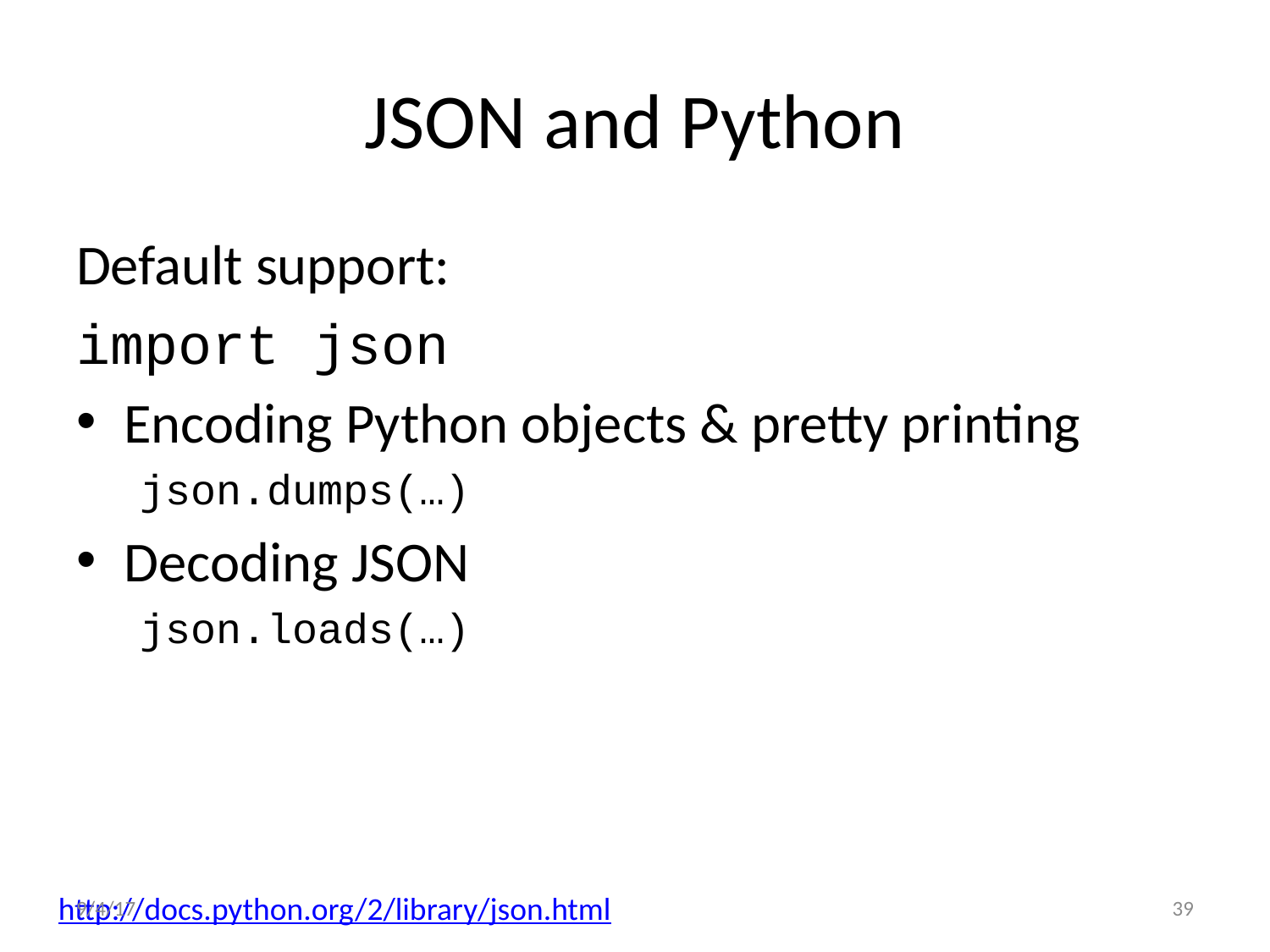

# JSON and Python
Default support:
import json
Encoding Python objects & pretty printing
json.dumps(…)
Decoding JSON
json.loads(…)

http://docs.python.org/2/library/json.html

9/4/17
39